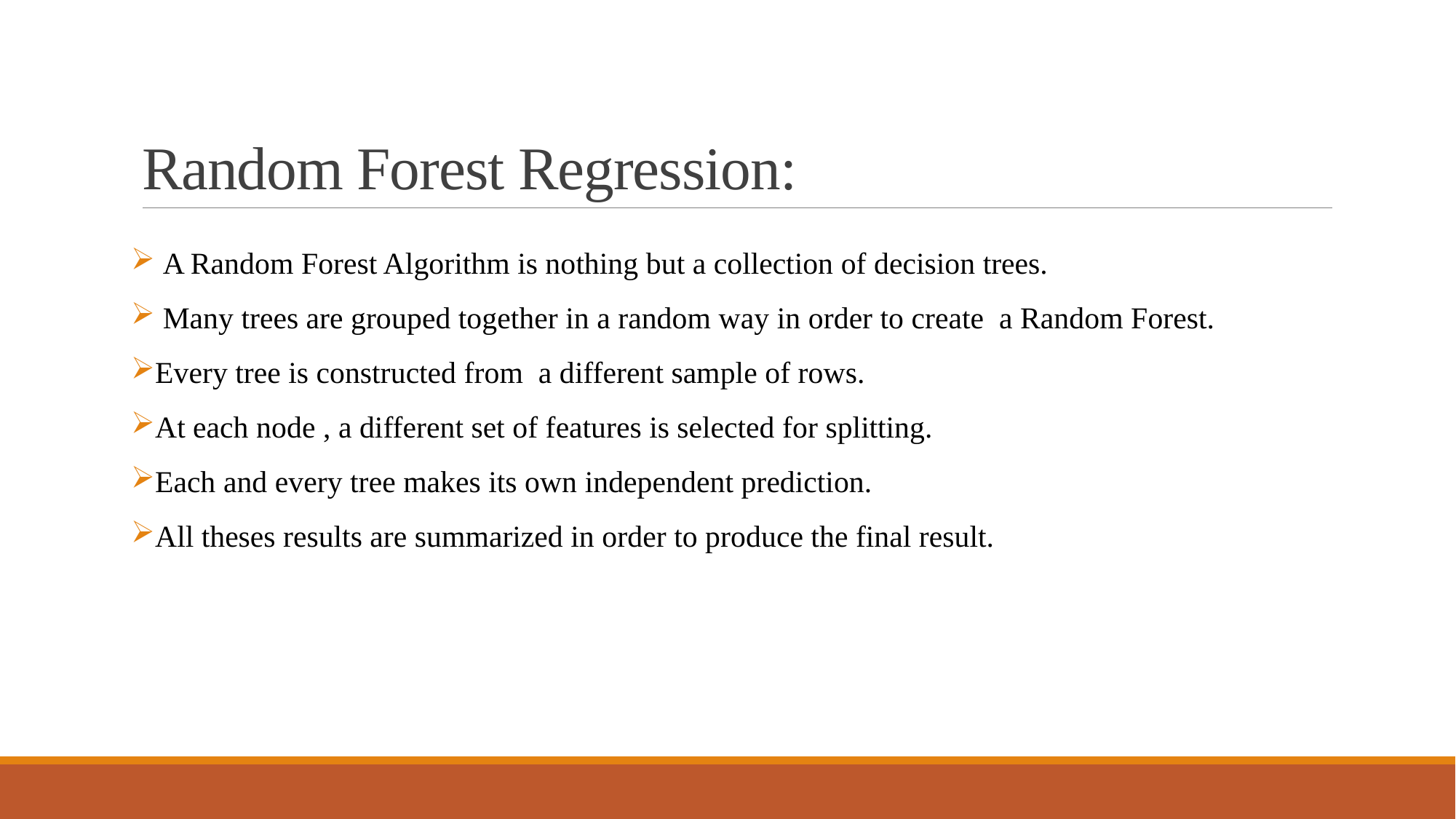

# Random Forest Regression:
 A Random Forest Algorithm is nothing but a collection of decision trees.
 Many trees are grouped together in a random way in order to create  a Random Forest.
Every tree is constructed from  a different sample of rows.
At each node , a different set of features is selected for splitting.
Each and every tree makes its own independent prediction.
All theses results are summarized in order to produce the final result.